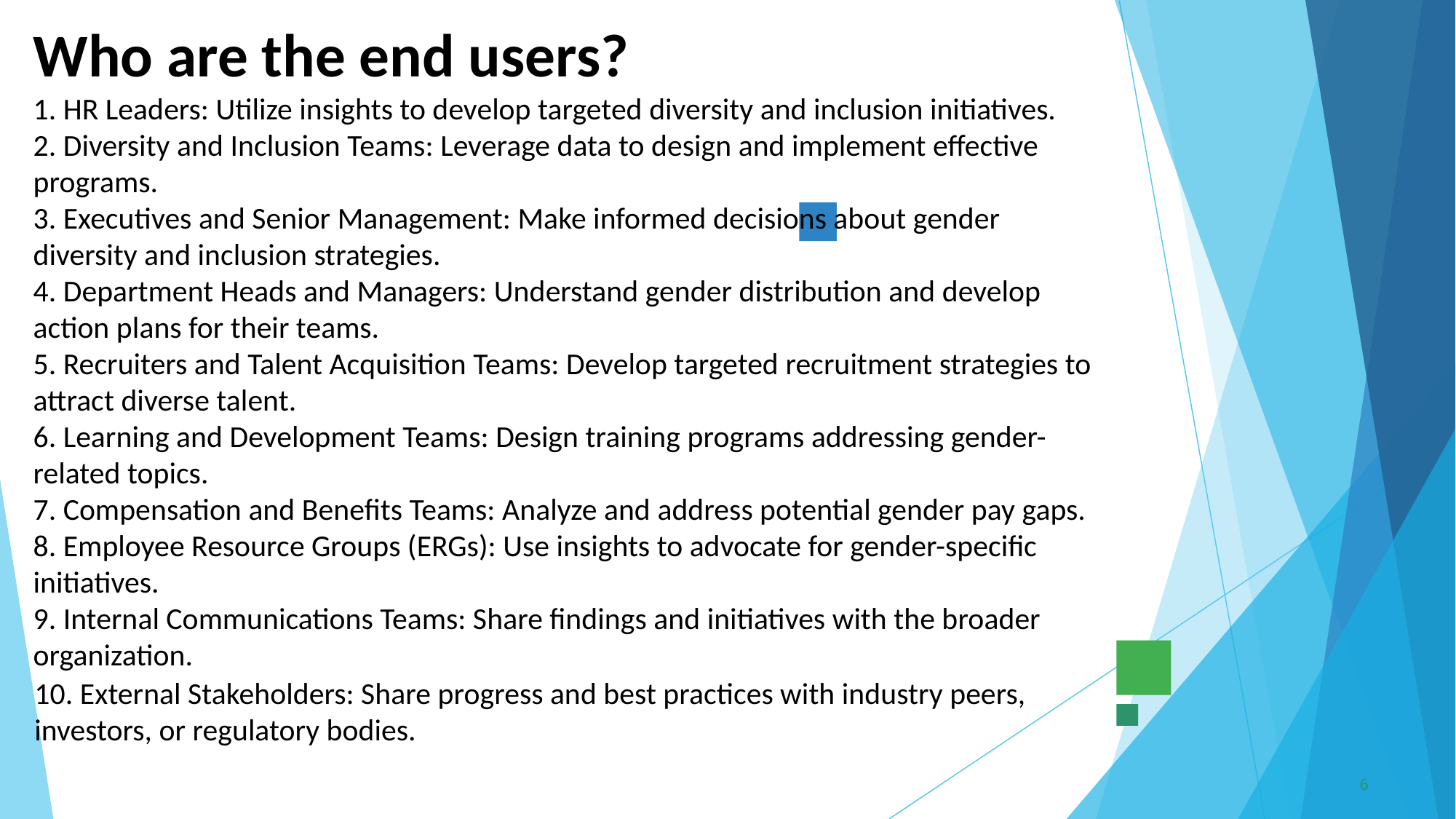

# Who are the end users? 1. HR Leaders: Utilize insights to develop targeted diversity and inclusion initiatives.
2. Diversity and Inclusion Teams: Leverage data to design and implement effective programs.
3. Executives and Senior Management: Make informed decisions about gender diversity and inclusion strategies.
4. Department Heads and Managers: Understand gender distribution and develop action plans for their teams.
5. Recruiters and Talent Acquisition Teams: Develop targeted recruitment strategies to attract diverse talent.
6. Learning and Development Teams: Design training programs addressing gender-related topics.
7. Compensation and Benefits Teams: Analyze and address potential gender pay gaps.
8. Employee Resource Groups (ERGs): Use insights to advocate for gender-specific initiatives.
9. Internal Communications Teams: Share findings and initiatives with the broader organization.
10. External Stakeholders: Share progress and best practices with industry peers, investors, or regulatory bodies.

6